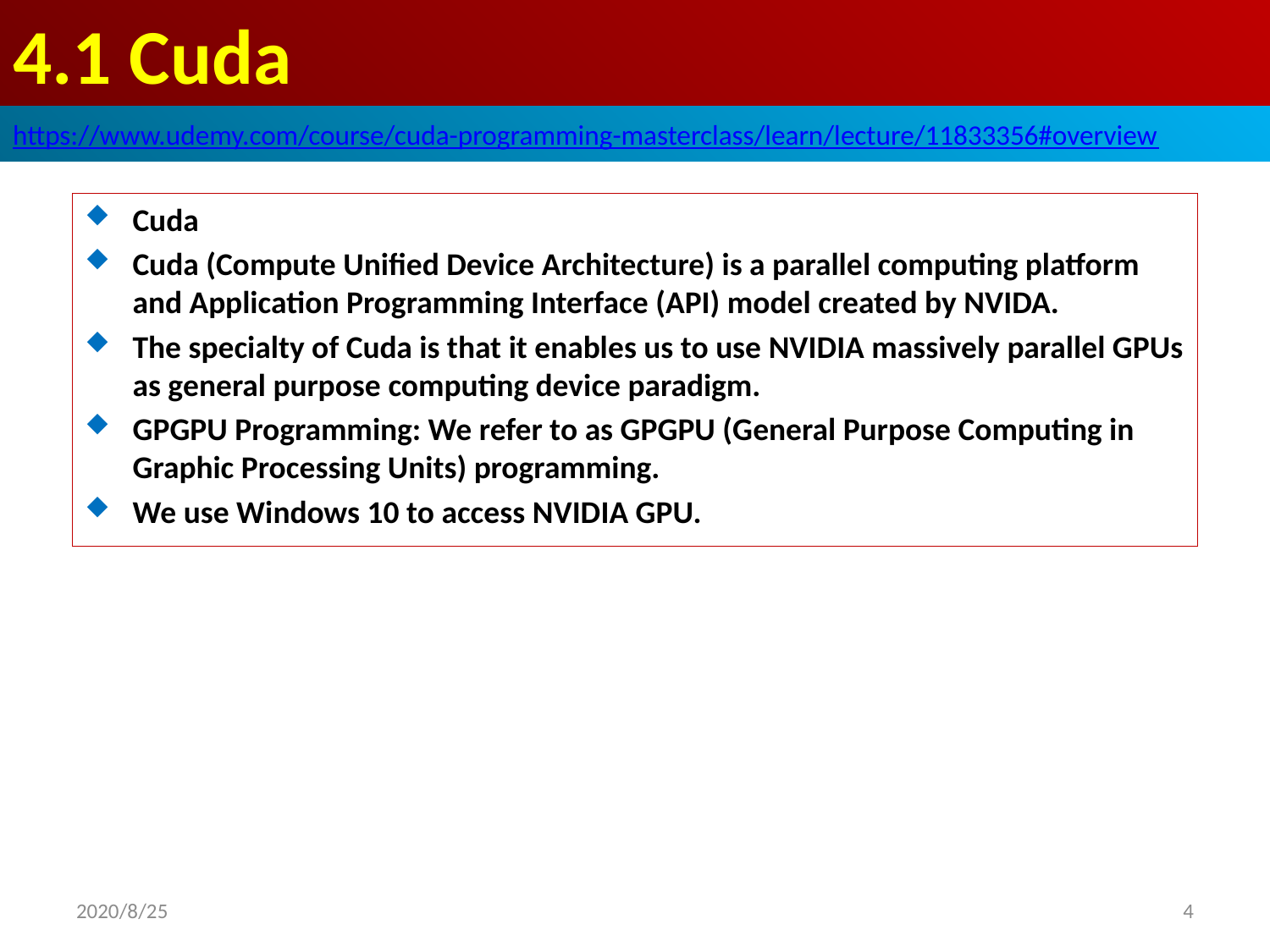

# 4.1 Cuda
https://www.udemy.com/course/cuda-programming-masterclass/learn/lecture/11833356#overview
Cuda
Cuda (Compute Unified Device Architecture) is a parallel computing platform and Application Programming Interface (API) model created by NVIDA.
The specialty of Cuda is that it enables us to use NVIDIA massively parallel GPUs as general purpose computing device paradigm.
GPGPU Programming: We refer to as GPGPU (General Purpose Computing in Graphic Processing Units) programming.
We use Windows 10 to access NVIDIA GPU.

2020/8/25
4